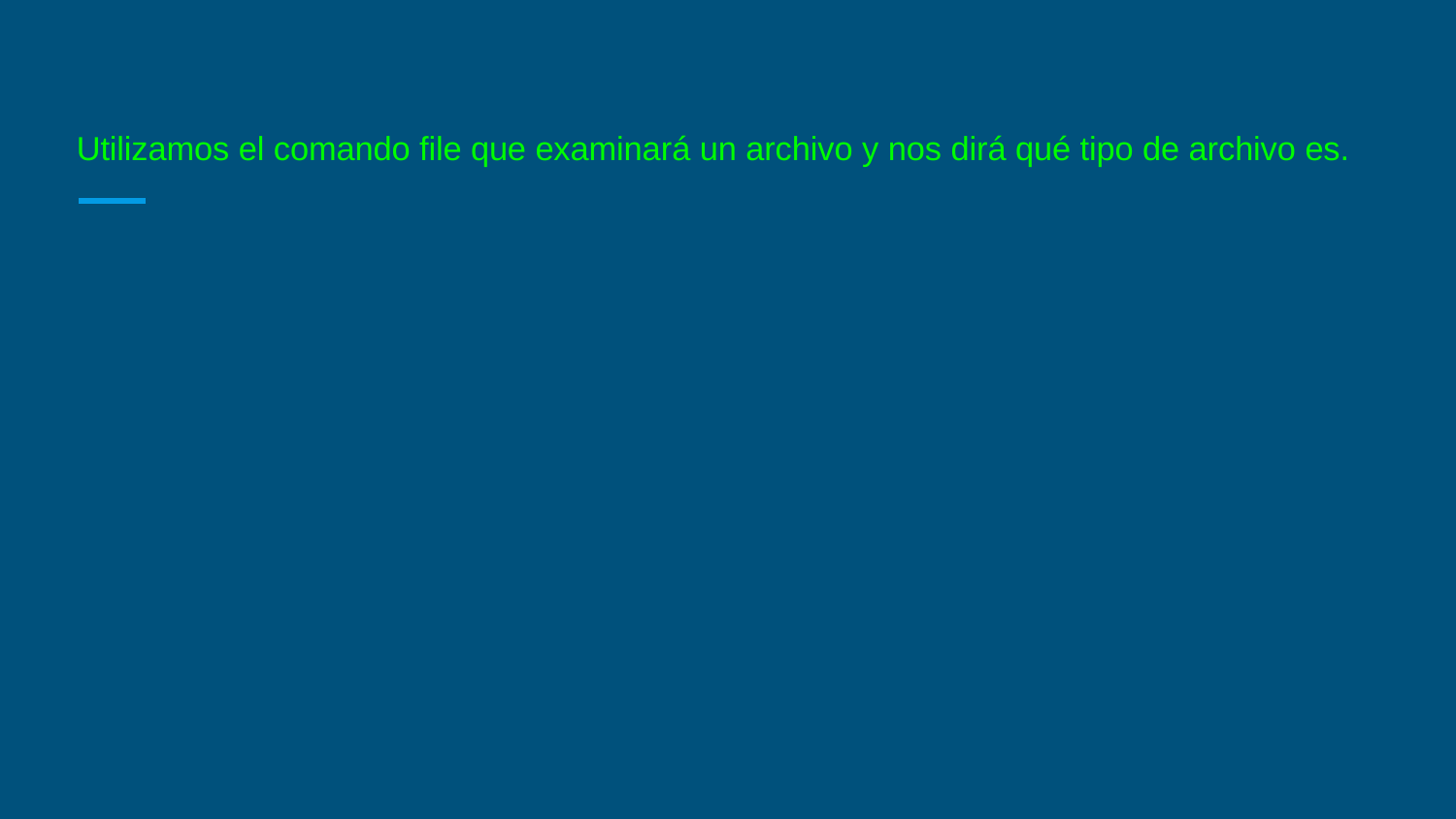

# Utilizamos el comando file que examinará un archivo y nos dirá qué tipo de archivo es.